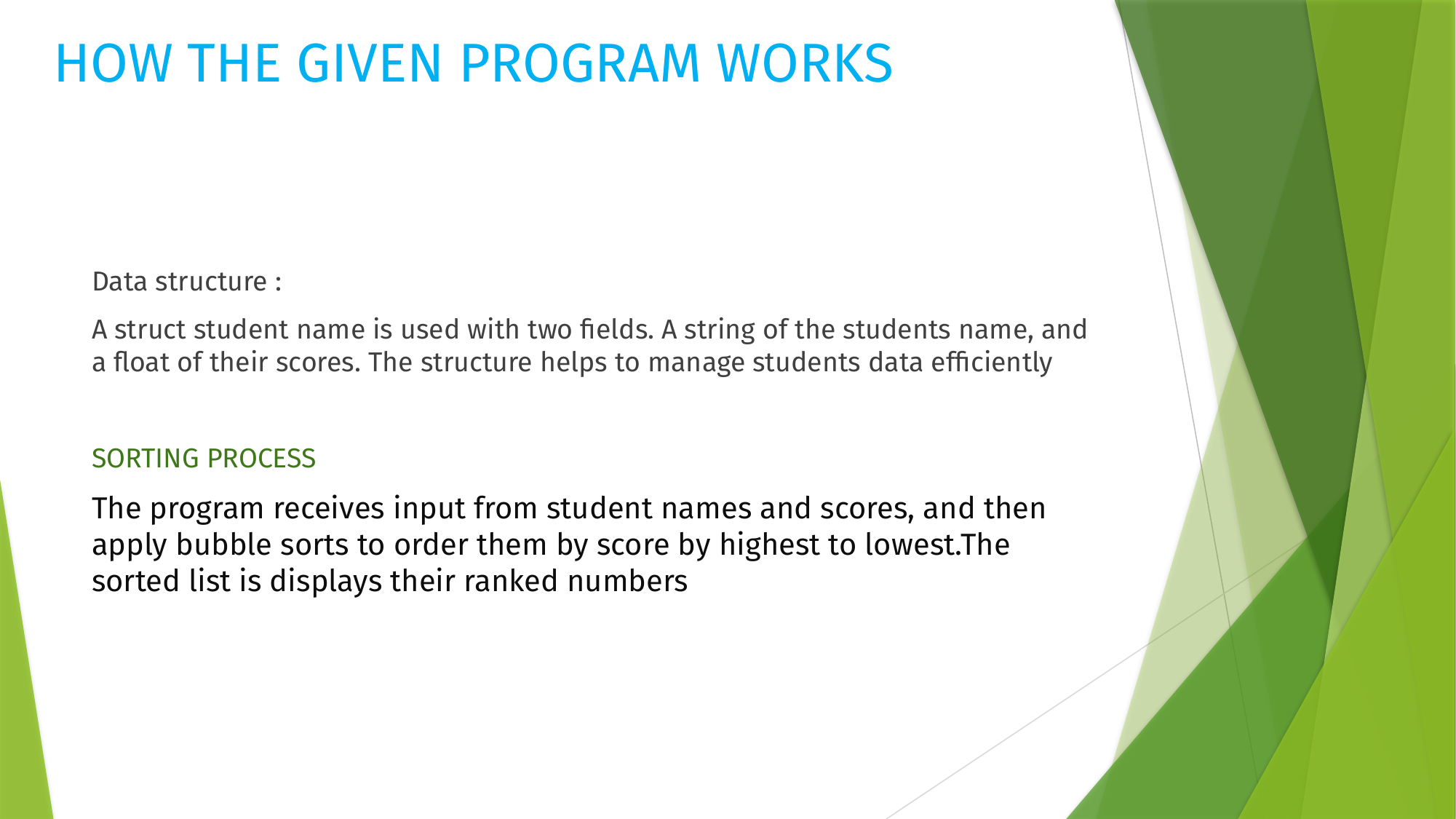

# HOW THE GIVEN PROGRAM WORKS
Data structure :
A struct student name is used with two fields. A string of the students name, and a float of their scores. The structure helps to manage students data efficiently

SORTING PROCESS
The program receives input from student names and scores, and then apply bubble sorts to order them by score by highest to lowest.The sorted list is displays their ranked numbers